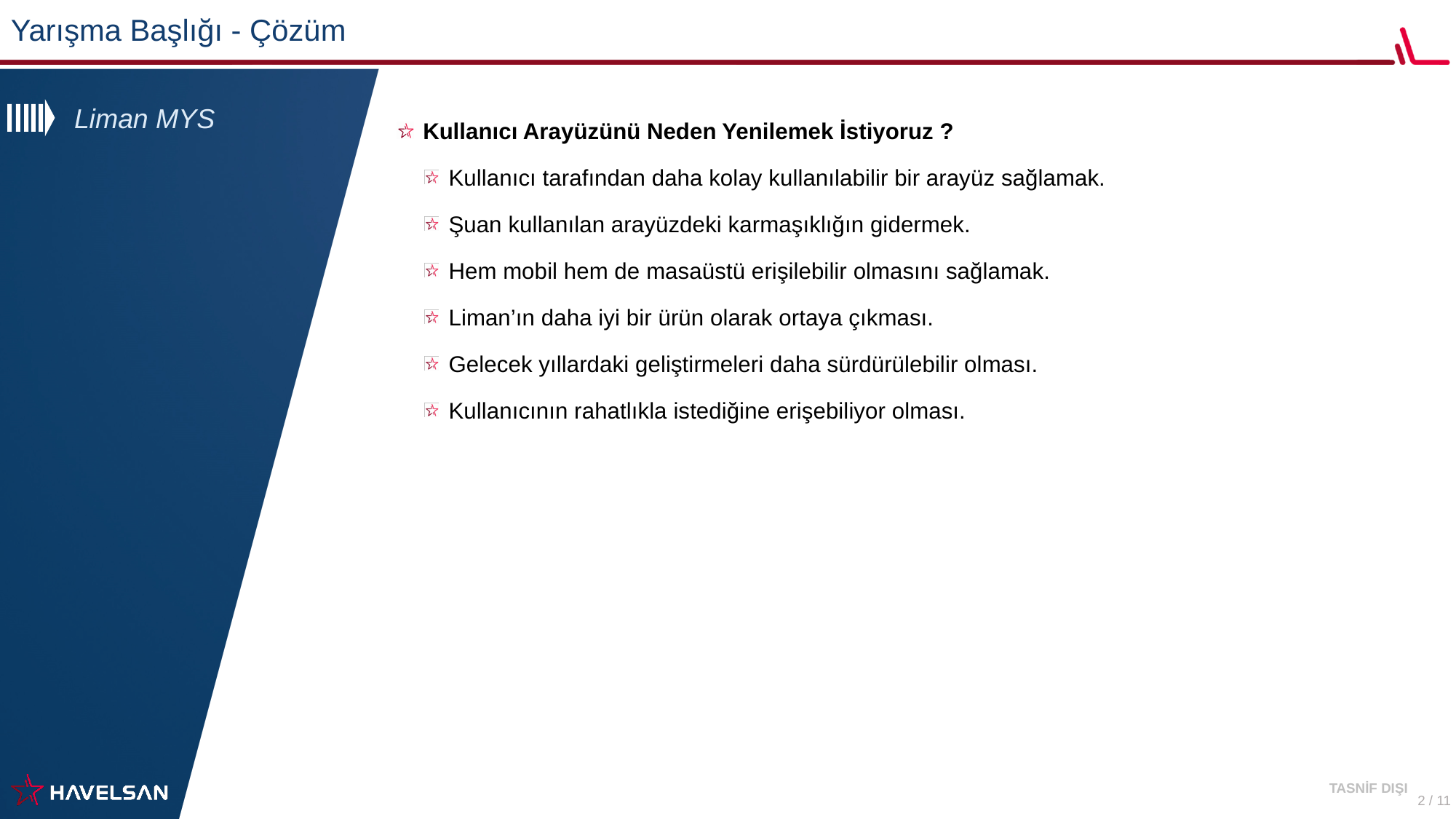

Yarışma Başlığı - Çözüm
Liman MYS
Kullanıcı Arayüzünü Neden Yenilemek İstiyoruz ?
Kullanıcı tarafından daha kolay kullanılabilir bir arayüz sağlamak.
Şuan kullanılan arayüzdeki karmaşıklığın gidermek.
Hem mobil hem de masaüstü erişilebilir olmasını sağlamak.
Liman’ın daha iyi bir ürün olarak ortaya çıkması.
Gelecek yıllardaki geliştirmeleri daha sürdürülebilir olması.
Kullanıcının rahatlıkla istediğine erişebiliyor olması.
TASNİF DIŞI